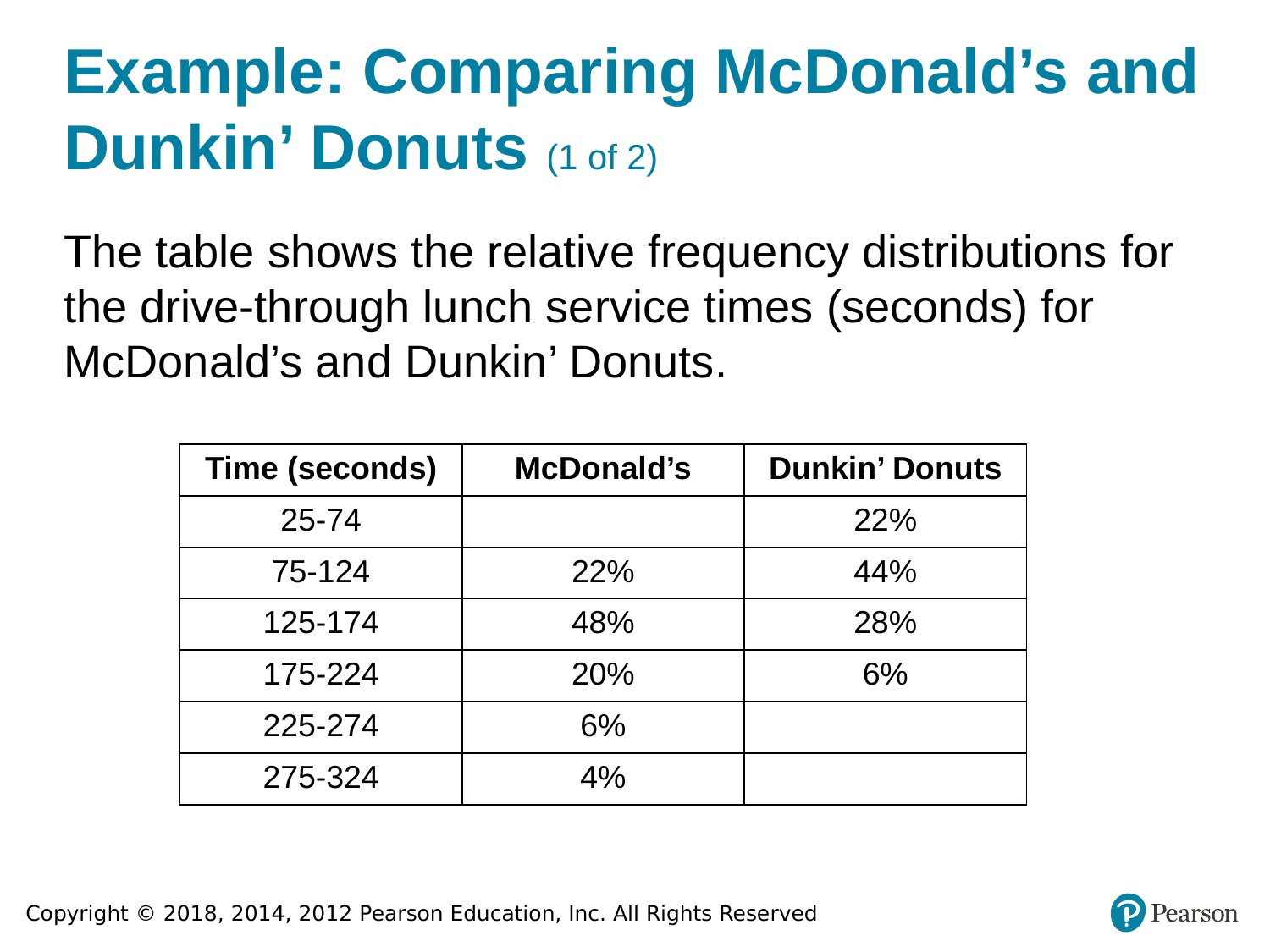

# Example: Comparing McDonald’s and Dunkin’ Donuts (1 of 2)
The table shows the relative frequency distributions for the drive-through lunch service times (seconds) for McDonald’s and Dunkin’ Donuts.
| Time (seconds) | McDonald’s | Dunkin’ Donuts |
| --- | --- | --- |
| 25-74 | Blank | 22% |
| 75-124 | 22% | 44% |
| 125-174 | 48% | 28% |
| 175-224 | 20% | 6% |
| 225-274 | 6% | Blank |
| 275-324 | 4% | Blank |